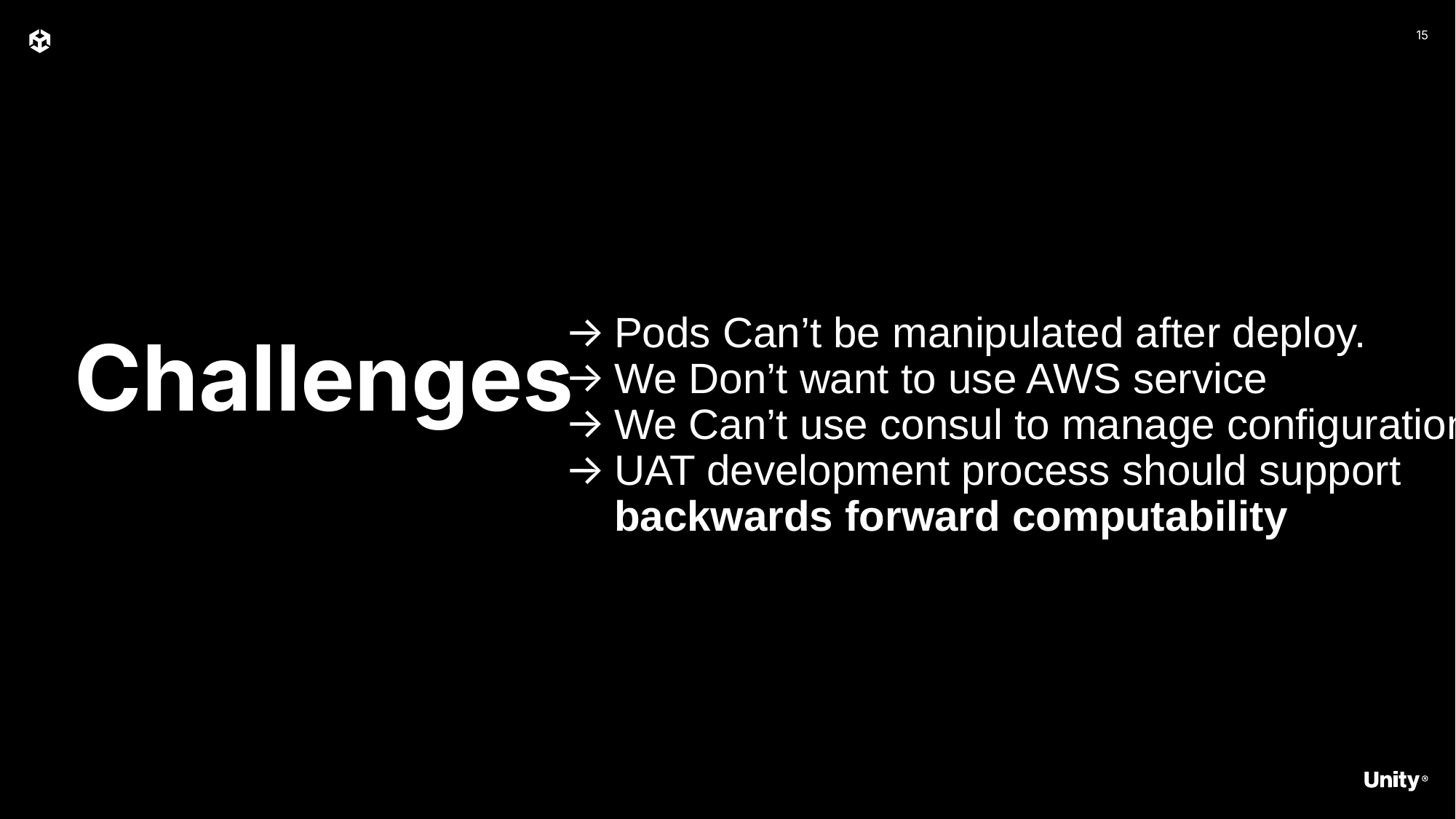

Pods Can’t be manipulated after deploy.
We Don’t want to use AWS service
We Can’t use consul to manage configuration.
UAT development process should support backwards forward computability
# Challenges